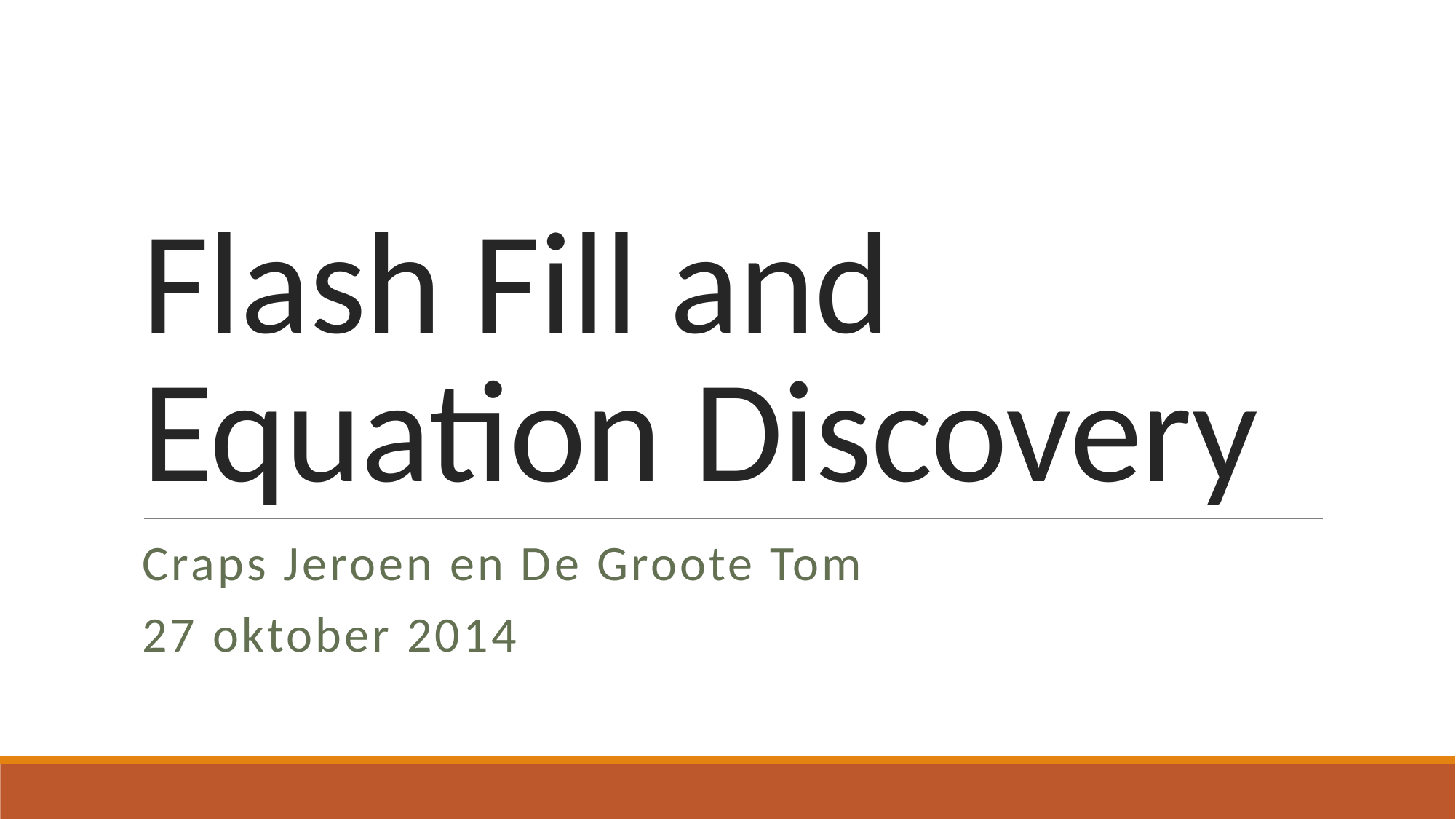

# Flash Fill and Equation Discovery
Craps Jeroen en De Groote Tom
27 oktober 2014